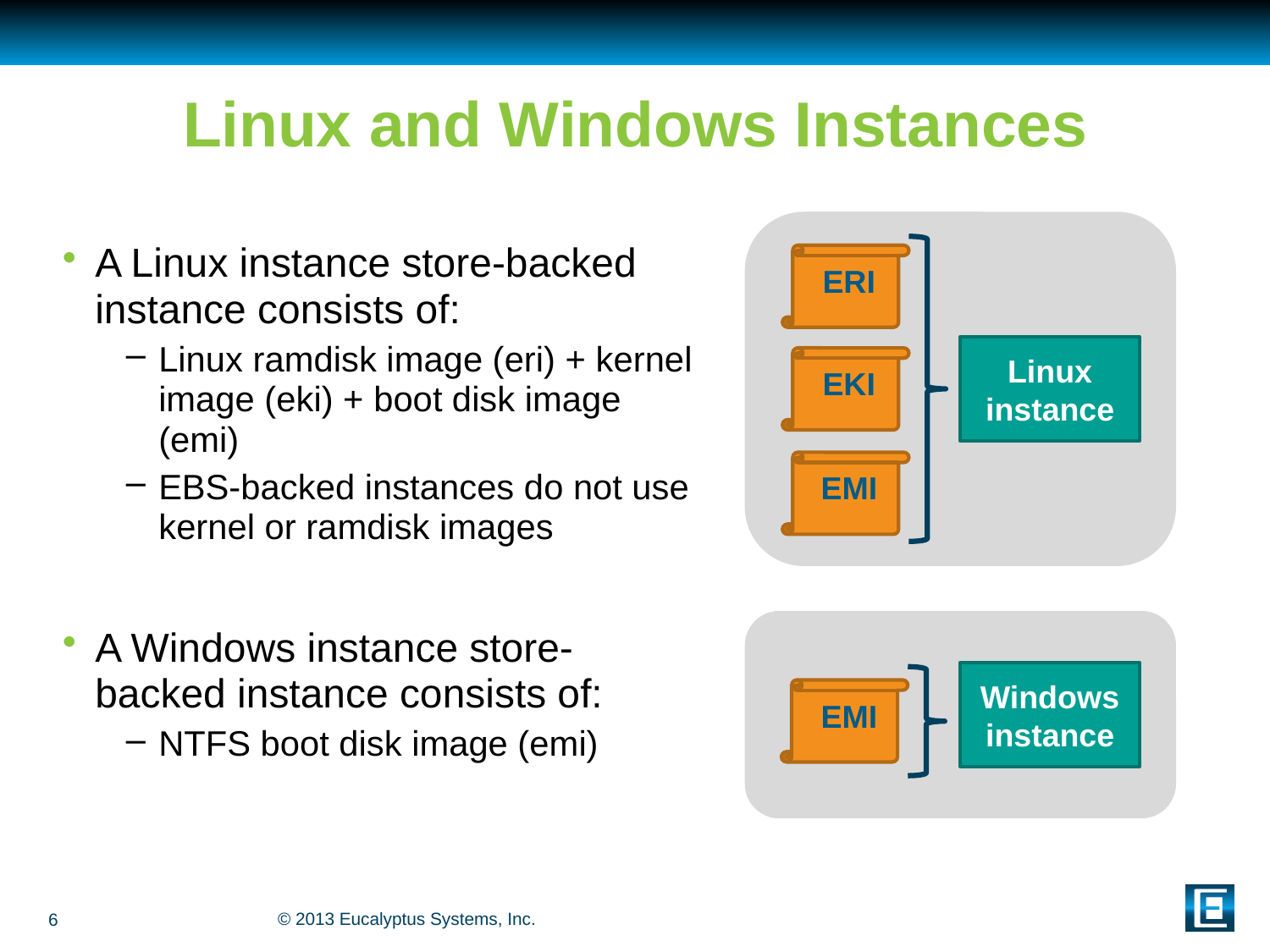

# Linux and Windows Instances

ERI
Linux instance

EKI

EMI
A Linux instance store-backed instance consists of:
Linux ramdisk image (eri) + kernel image (eki) + boot disk image (emi)
EBS-backed instances do not use kernel or ramdisk images

A Windows instance store-backed instance consists of:
NTFS boot disk image (emi)

Windows instance

EMI
6